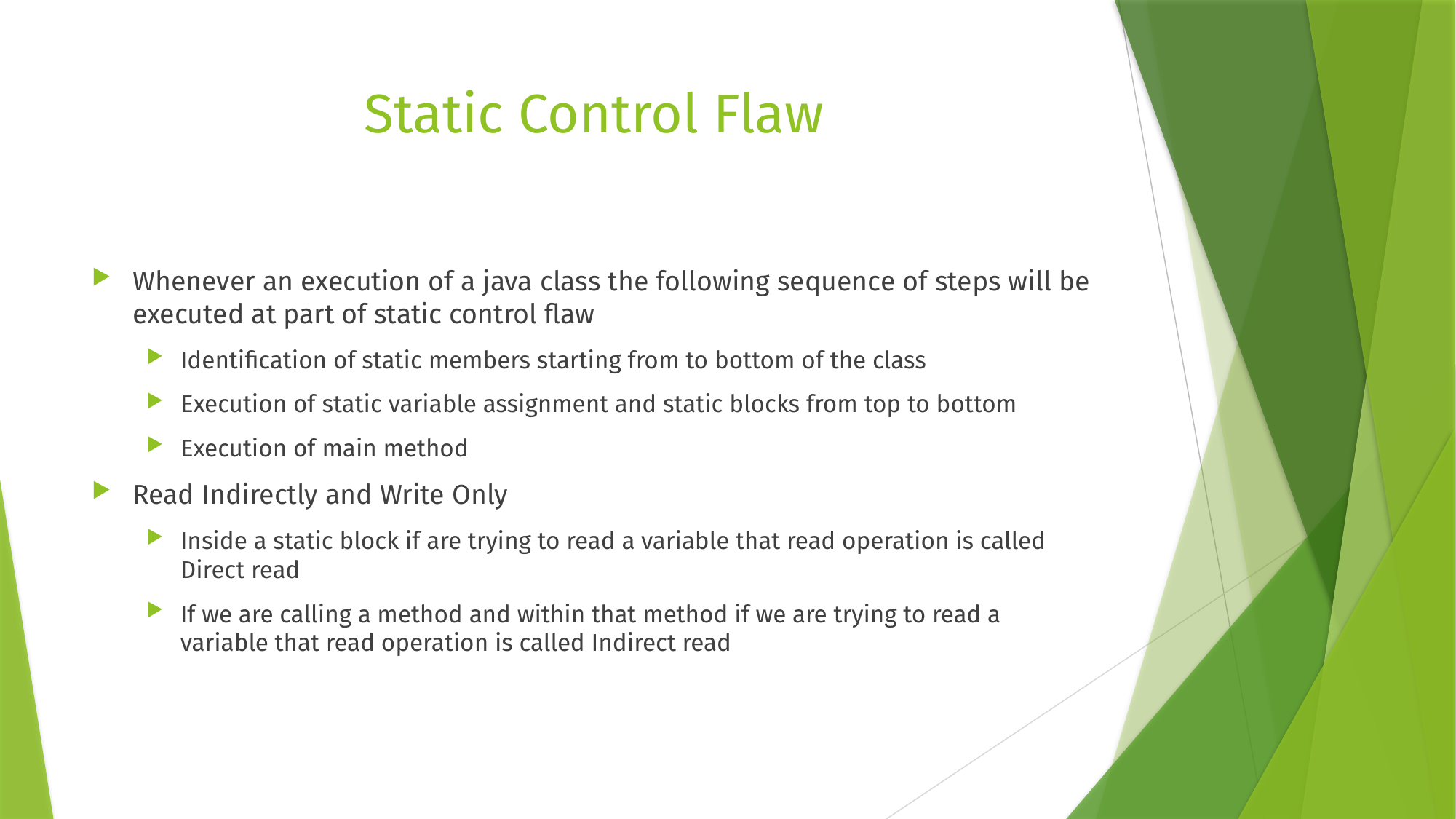

# Static Control Flaw
Whenever an execution of a java class the following sequence of steps will be executed at part of static control flaw
Identification of static members starting from to bottom of the class
Execution of static variable assignment and static blocks from top to bottom
Execution of main method
Read Indirectly and Write Only
Inside a static block if are trying to read a variable that read operation is called Direct read
If we are calling a method and within that method if we are trying to read a variable that read operation is called Indirect read